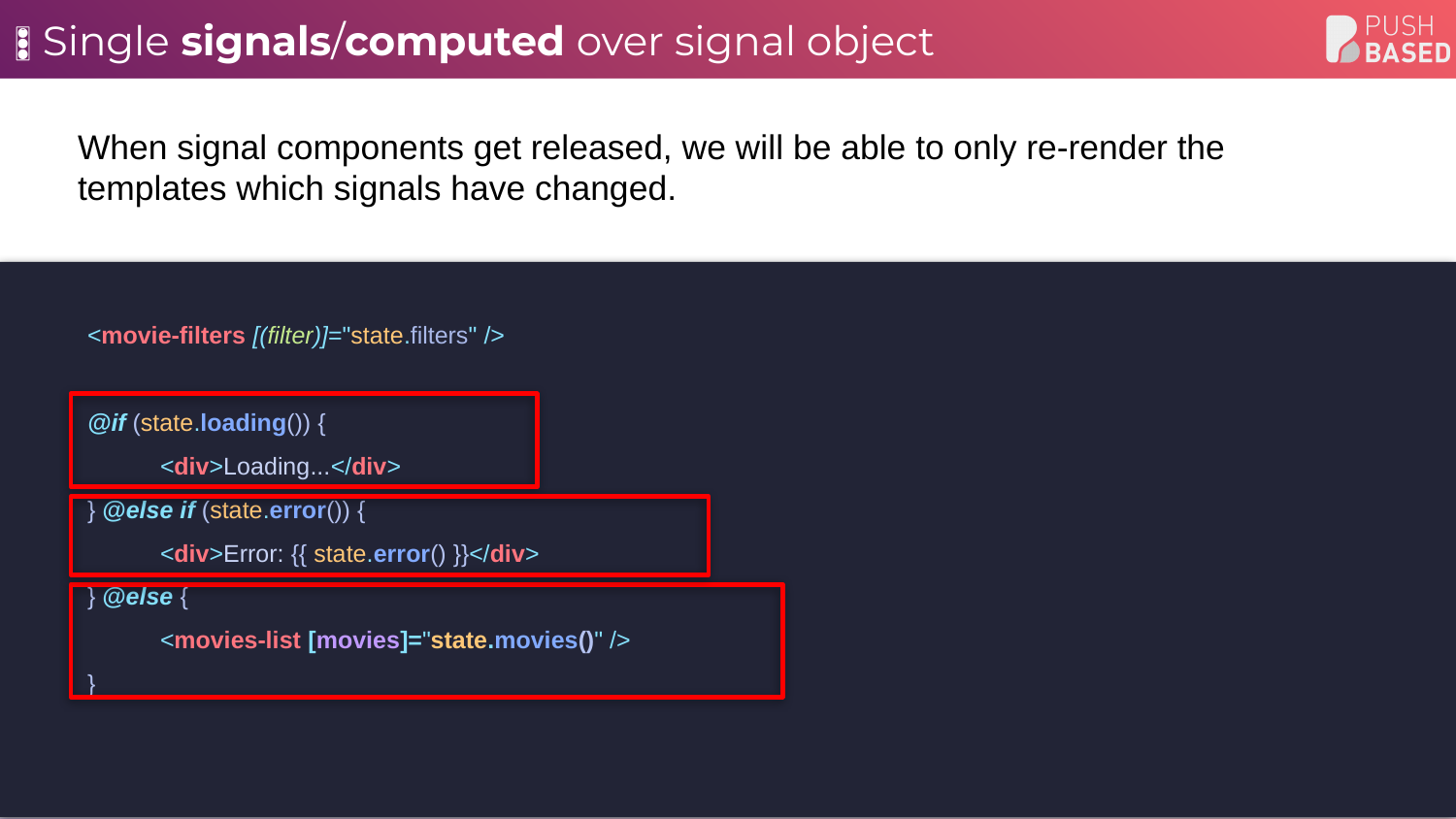

# 🚦 Single signals/computed over signal object
When signal components get released, we will be able to only re-render the templates which signals have changed.

<movie-filters [(filter)]="state.filters" />

@if (state.loading()) {
<div>Loading...</div>
} @else if (state.error()) {
<div>Error: {{ state.error() }}</div>
} @else {
<movies-list [movies]="state.movies()" />
}